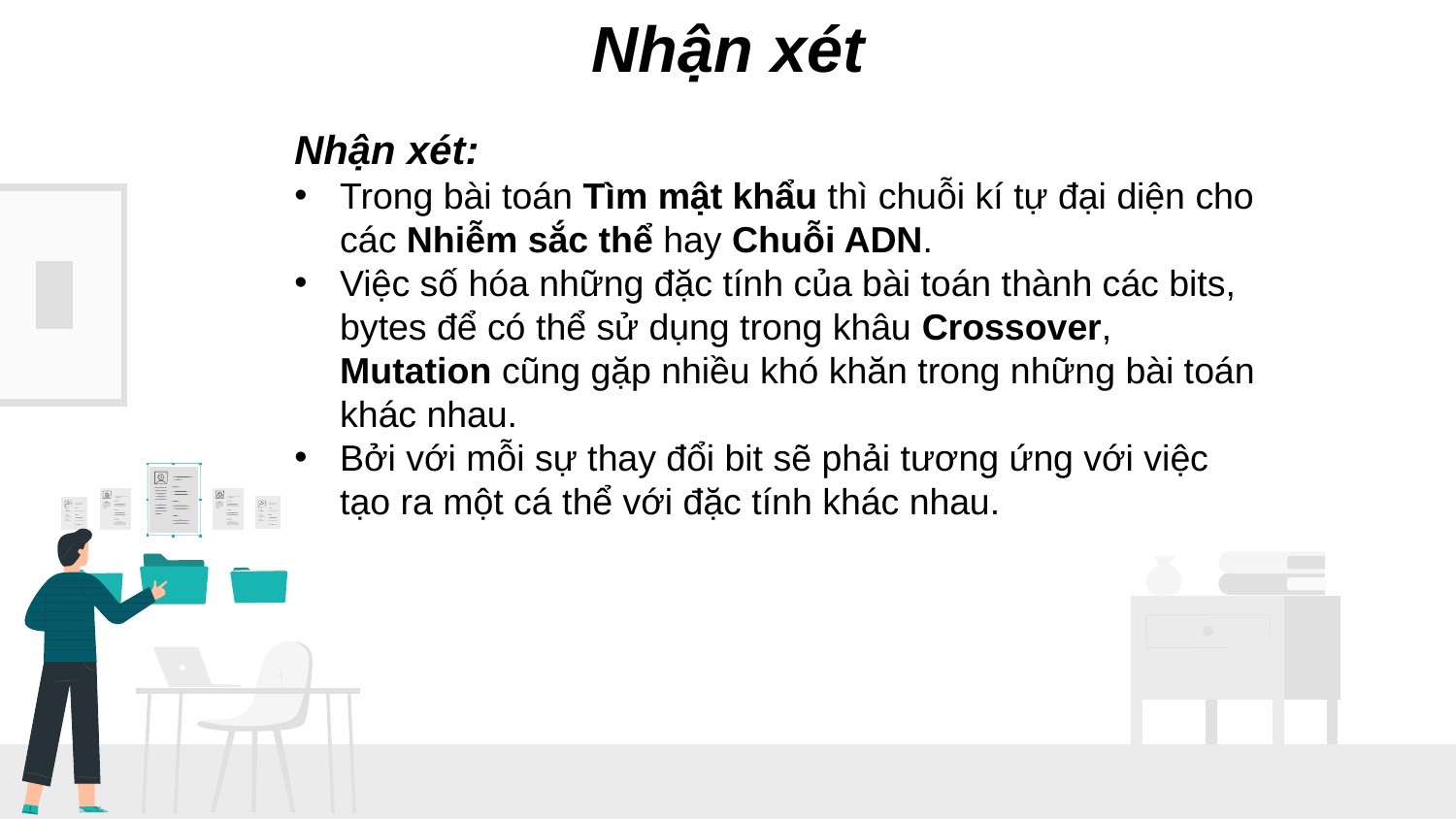

Nhận xét
Nhận xét:
Trong bài toán Tìm mật khẩu thì chuỗi kí tự đại diện cho các Nhiễm sắc thể hay Chuỗi ADN.
Việc số hóa những đặc tính của bài toán thành các bits, bytes để có thể sử dụng trong khâu Crossover, Mutation cũng gặp nhiều khó khăn trong những bài toán khác nhau.
Bởi với mỗi sự thay đổi bit sẽ phải tương ứng với việc tạo ra một cá thể với đặc tính khác nhau.